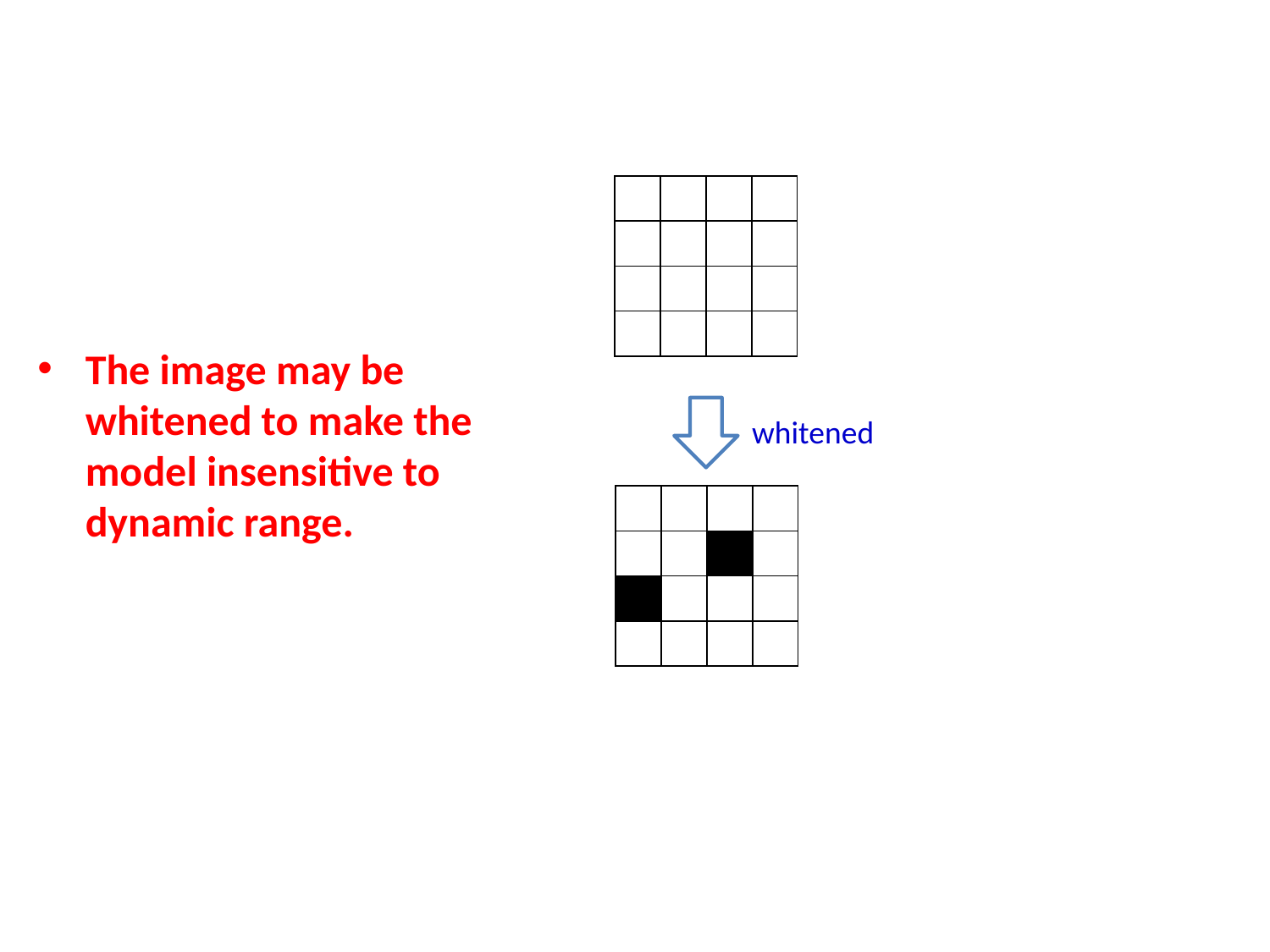

|  |  |  |  |
| --- | --- | --- | --- |
|  |  |  |  |
|  |  |  |  |
|  |  |  |  |
The image may be whitened to make the model insensitive to dynamic range.

whitened
|  |  |  |  |
| --- | --- | --- | --- |
|  |  |  |  |
|  |  |  |  |
|  |  |  |  |